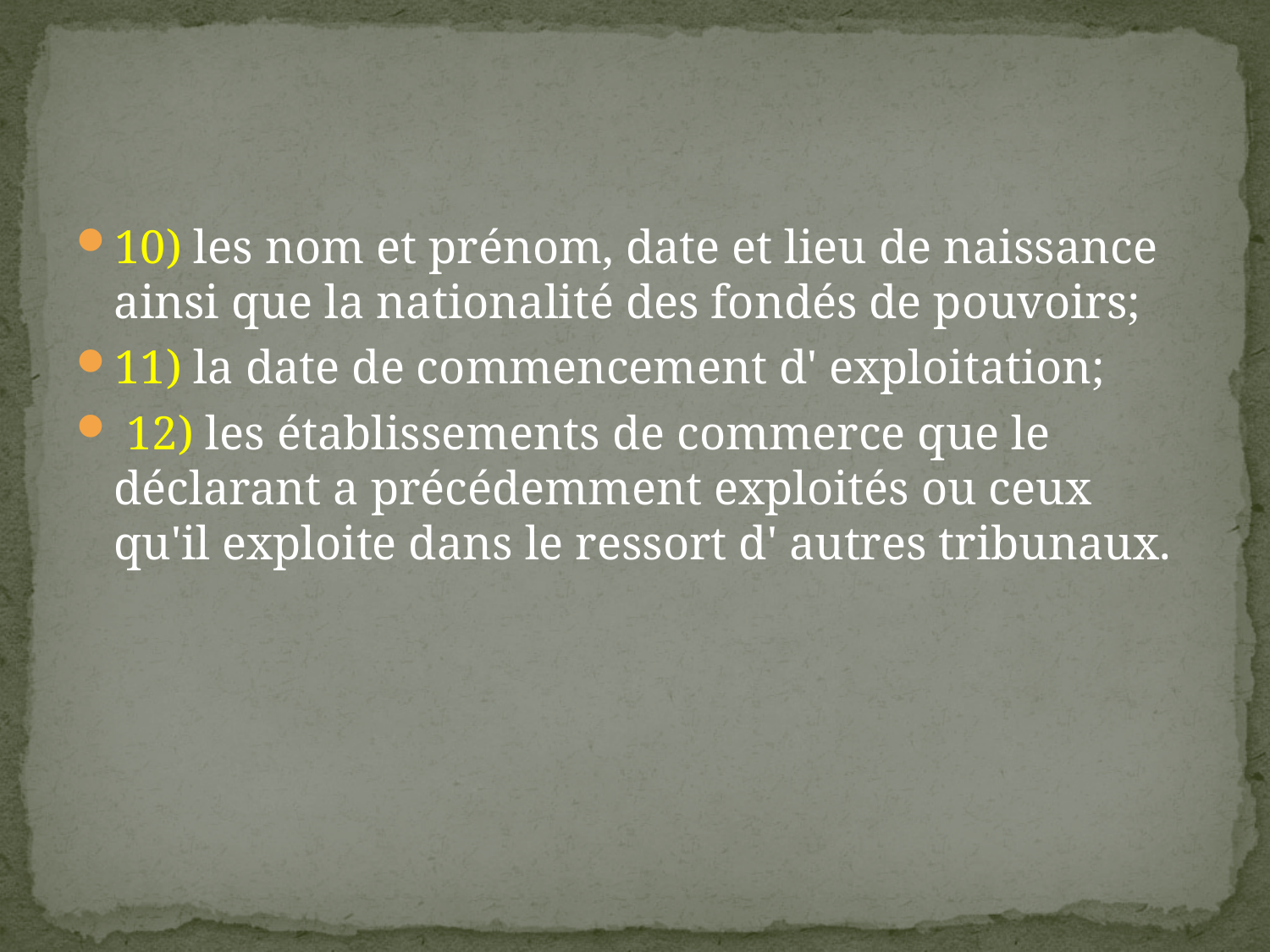

#
10) les nom et prénom, date et lieu de naissance ainsi que la nationalité des fondés de pouvoirs;
11) la date de commencement d' exploitation;
 12) les établissements de commerce que le déclarant a précédemment exploités ou ceux qu'il exploite dans le ressort d' autres tribunaux.